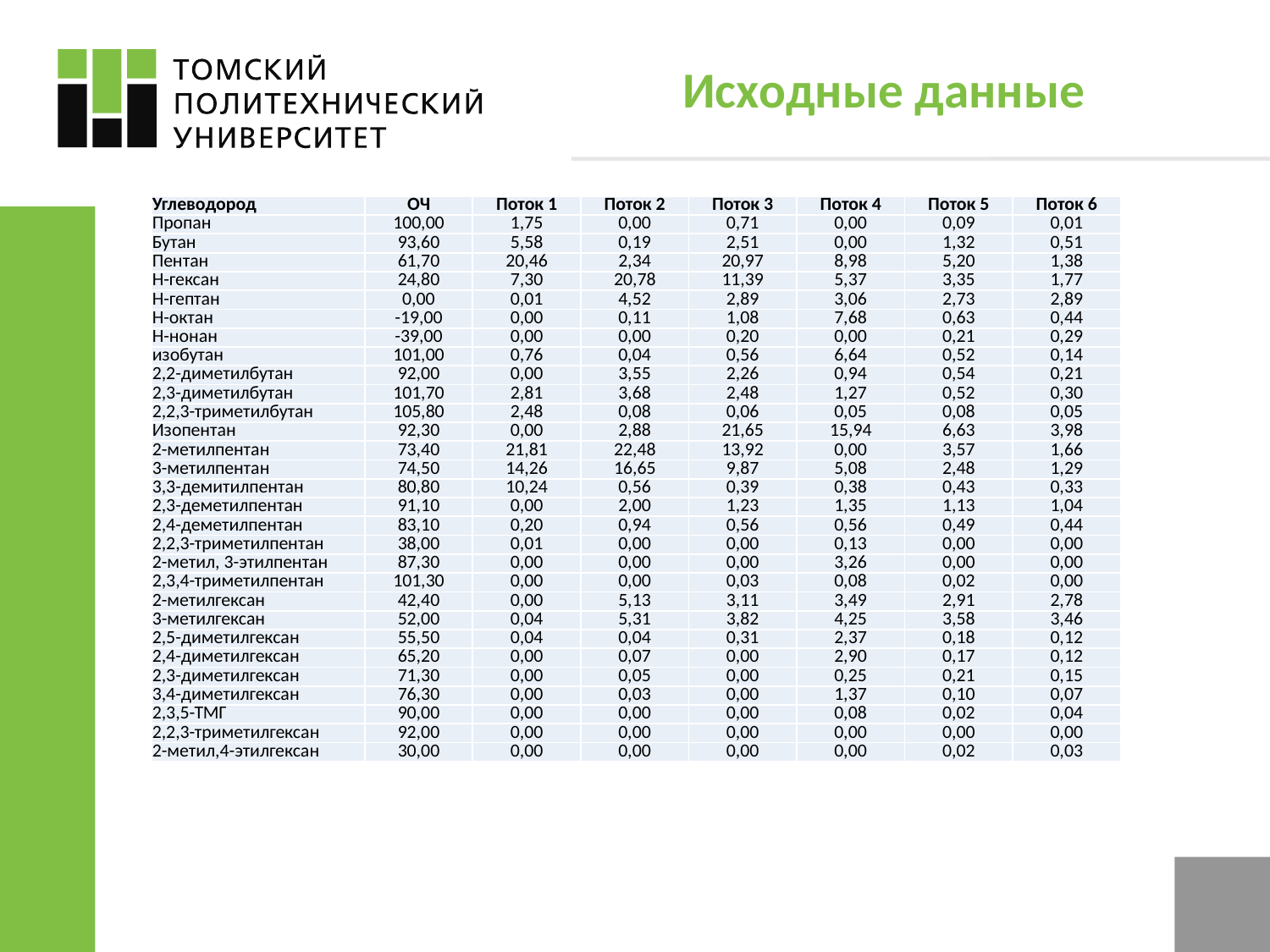

# Исходные данные

| Углеводород | ОЧ | Поток 1 | Поток 2 | Поток 3 | Поток 4 | Поток 5 | Поток 6 |
| --- | --- | --- | --- | --- | --- | --- | --- |
| Пропан | 100,00 | 1,75 | 0,00 | 0,71 | 0,00 | 0,09 | 0,01 |
| Бутан | 93,60 | 5,58 | 0,19 | 2,51 | 0,00 | 1,32 | 0,51 |
| Пентан | 61,70 | 20,46 | 2,34 | 20,97 | 8,98 | 5,20 | 1,38 |
| Н-гексан | 24,80 | 7,30 | 20,78 | 11,39 | 5,37 | 3,35 | 1,77 |
| Н-гептан | 0,00 | 0,01 | 4,52 | 2,89 | 3,06 | 2,73 | 2,89 |
| Н-октан | -19,00 | 0,00 | 0,11 | 1,08 | 7,68 | 0,63 | 0,44 |
| Н-нонан | -39,00 | 0,00 | 0,00 | 0,20 | 0,00 | 0,21 | 0,29 |
| изобутан | 101,00 | 0,76 | 0,04 | 0,56 | 6,64 | 0,52 | 0,14 |
| 2,2-диметилбутан | 92,00 | 0,00 | 3,55 | 2,26 | 0,94 | 0,54 | 0,21 |
| 2,3-диметилбутан | 101,70 | 2,81 | 3,68 | 2,48 | 1,27 | 0,52 | 0,30 |
| 2,2,3-триметилбутан | 105,80 | 2,48 | 0,08 | 0,06 | 0,05 | 0,08 | 0,05 |
| Изопентан | 92,30 | 0,00 | 2,88 | 21,65 | 15,94 | 6,63 | 3,98 |
| 2-метилпентан | 73,40 | 21,81 | 22,48 | 13,92 | 0,00 | 3,57 | 1,66 |
| 3-метилпентан | 74,50 | 14,26 | 16,65 | 9,87 | 5,08 | 2,48 | 1,29 |
| 3,3-демитилпентан | 80,80 | 10,24 | 0,56 | 0,39 | 0,38 | 0,43 | 0,33 |
| 2,3-деметилпентан | 91,10 | 0,00 | 2,00 | 1,23 | 1,35 | 1,13 | 1,04 |
| 2,4-деметилпентан | 83,10 | 0,20 | 0,94 | 0,56 | 0,56 | 0,49 | 0,44 |
| 2,2,3-триметилпентан | 38,00 | 0,01 | 0,00 | 0,00 | 0,13 | 0,00 | 0,00 |
| 2-метил, 3-этилпентан | 87,30 | 0,00 | 0,00 | 0,00 | 3,26 | 0,00 | 0,00 |
| 2,3,4-триметилпентан | 101,30 | 0,00 | 0,00 | 0,03 | 0,08 | 0,02 | 0,00 |
| 2-метилгексан | 42,40 | 0,00 | 5,13 | 3,11 | 3,49 | 2,91 | 2,78 |
| 3-метилгексан | 52,00 | 0,04 | 5,31 | 3,82 | 4,25 | 3,58 | 3,46 |
| 2,5-диметилгексан | 55,50 | 0,04 | 0,04 | 0,31 | 2,37 | 0,18 | 0,12 |
| 2,4-диметилгексан | 65,20 | 0,00 | 0,07 | 0,00 | 2,90 | 0,17 | 0,12 |
| 2,3-диметилгексан | 71,30 | 0,00 | 0,05 | 0,00 | 0,25 | 0,21 | 0,15 |
| 3,4-диметилгексан | 76,30 | 0,00 | 0,03 | 0,00 | 1,37 | 0,10 | 0,07 |
| 2,3,5-ТМГ | 90,00 | 0,00 | 0,00 | 0,00 | 0,08 | 0,02 | 0,04 |
| 2,2,3-триметилгексан | 92,00 | 0,00 | 0,00 | 0,00 | 0,00 | 0,00 | 0,00 |
| 2-метил,4-этилгексан | 30,00 | 0,00 | 0,00 | 0,00 | 0,00 | 0,02 | 0,03 |

4